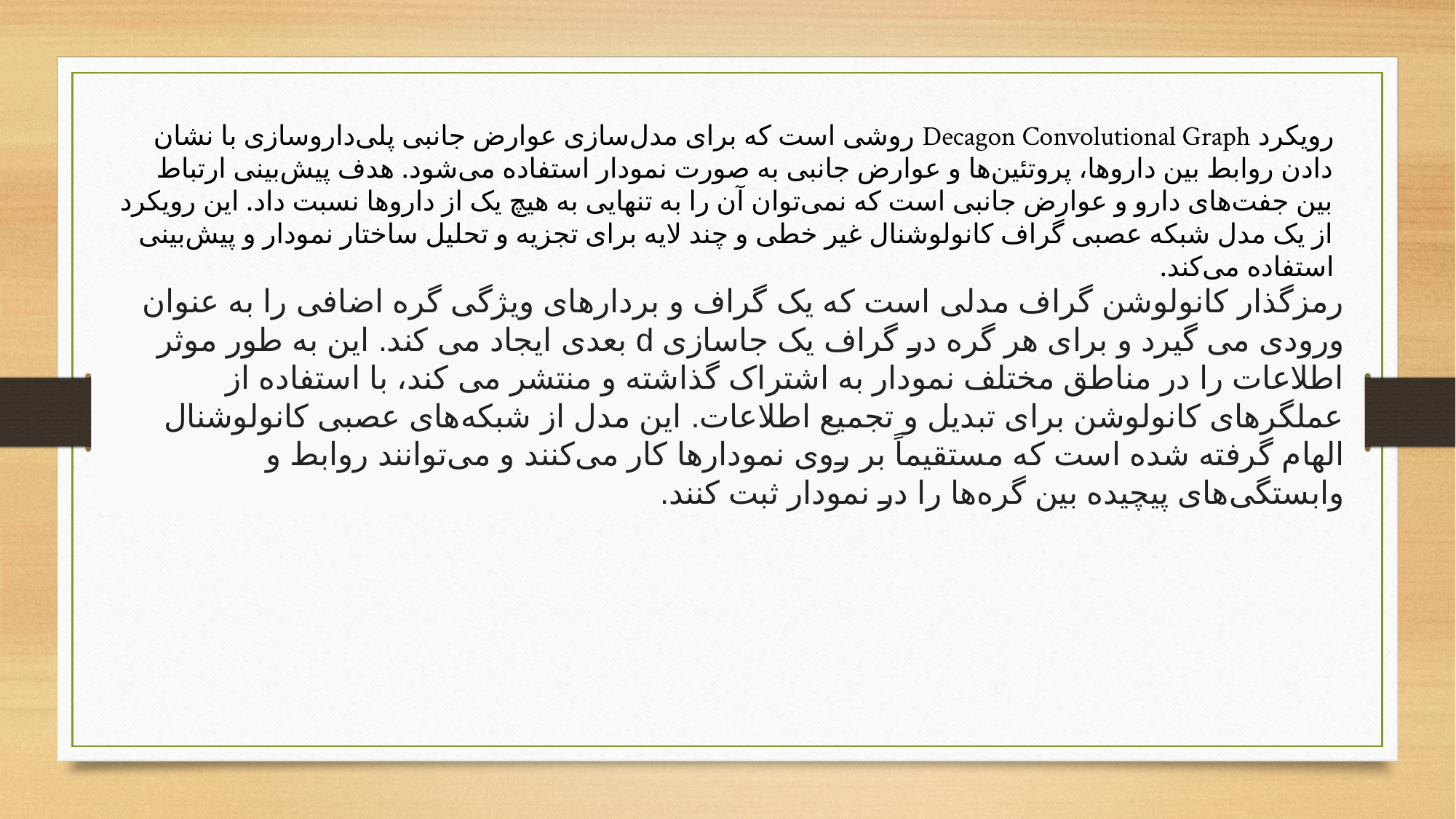

رویکرد Decagon Convolutional Graph روشی است که برای مدل‌سازی عوارض جانبی پلی‌داروسازی با نشان دادن روابط بین داروها، پروتئین‌ها و عوارض جانبی به صورت نمودار استفاده می‌شود. هدف پیش‌بینی ارتباط بین جفت‌های دارو و عوارض جانبی است که نمی‌توان آن را به تنهایی به هیچ یک از داروها نسبت داد. این رویکرد از یک مدل شبکه عصبی گراف کانولوشنال غیر خطی و چند لایه برای تجزیه و تحلیل ساختار نمودار و پیش‌بینی استفاده می‌کند.

رمزگذار کانولوشن گراف مدلی است که یک گراف و بردارهای ویژگی گره اضافی را به عنوان ورودی می گیرد و برای هر گره در گراف یک جاسازی d بعدی ایجاد می کند. این به طور موثر اطلاعات را در مناطق مختلف نمودار به اشتراک گذاشته و منتشر می کند، با استفاده از عملگرهای کانولوشن برای تبدیل و تجمیع اطلاعات. این مدل از شبکه‌های عصبی کانولوشنال الهام گرفته شده است که مستقیماً بر روی نمودارها کار می‌کنند و می‌توانند روابط و وابستگی‌های پیچیده بین گره‌ها را در نمودار ثبت کنند.